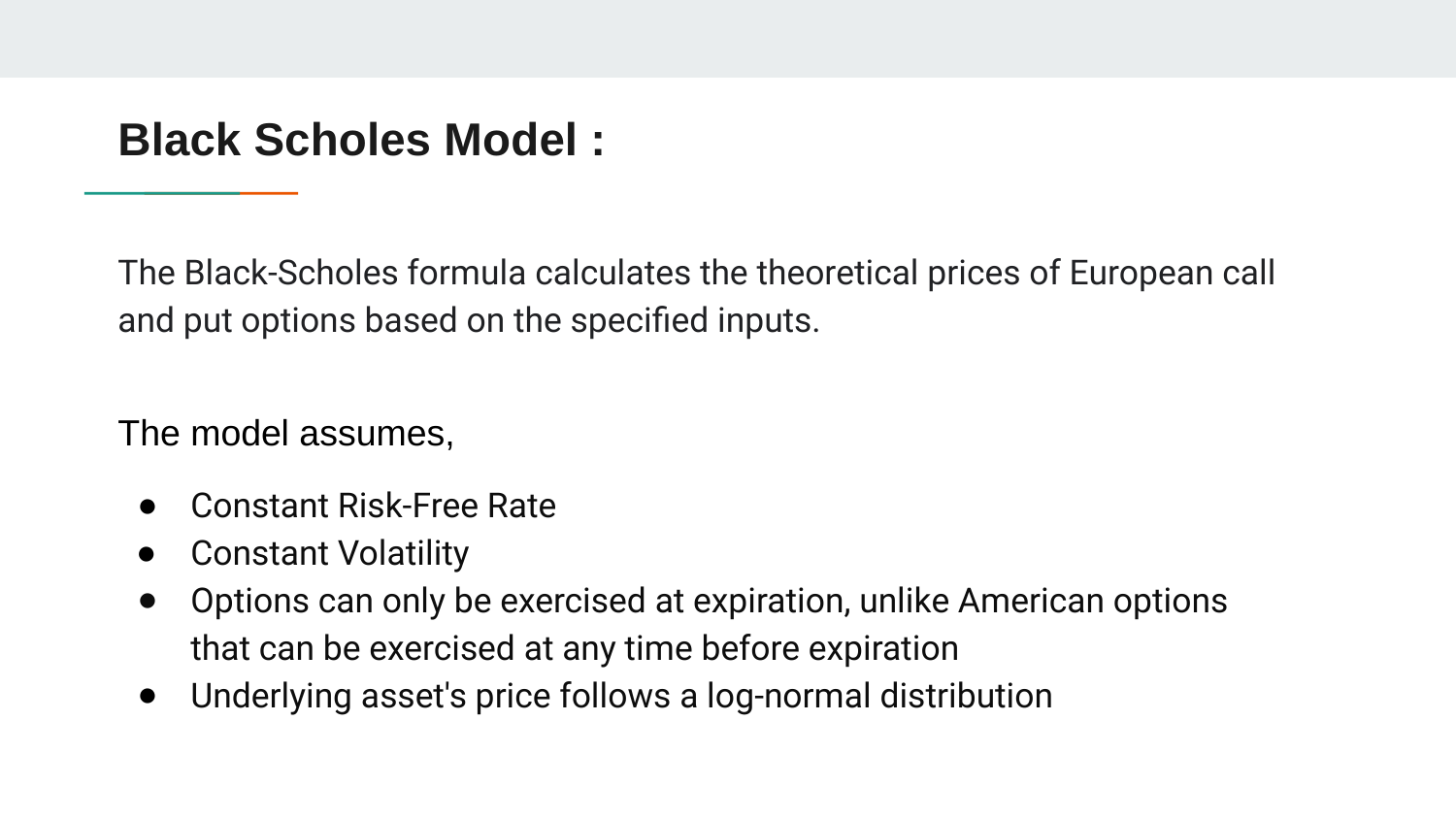

# Black Scholes Model :
The Black-Scholes formula calculates the theoretical prices of European call and put options based on the specified inputs.
The model assumes,
Constant Risk-Free Rate
Constant Volatility
Options can only be exercised at expiration, unlike American options that can be exercised at any time before expiration
Underlying asset's price follows a log-normal distribution